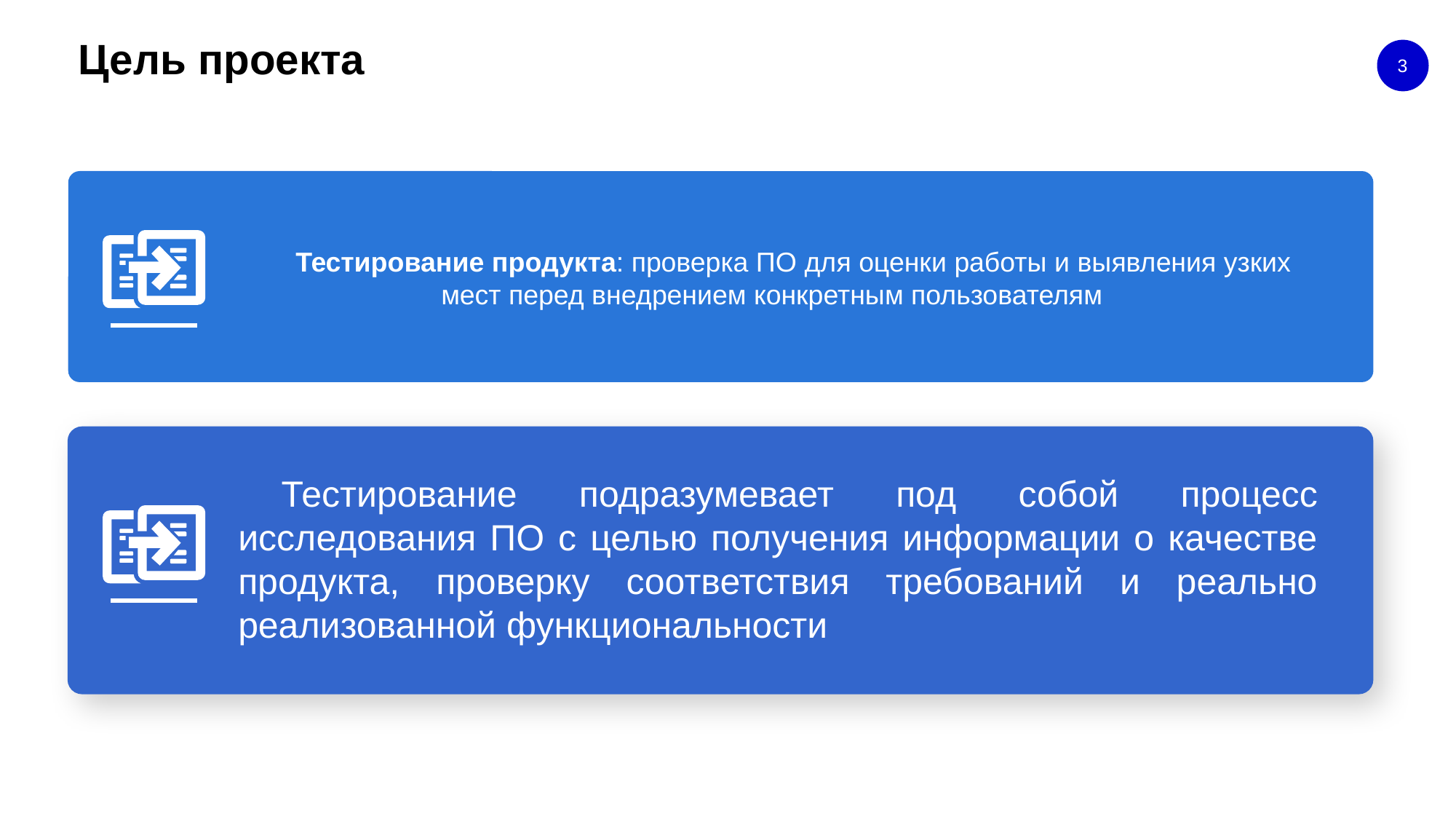

# Цель проекта
3

Тестирование продукта: проверка ПО для оценки работы и выявления узких мест перед внедрением конкретным пользователям

Тестирование подразумевает под собой процесс исследования ПО с целью получения информации о качестве продукта, проверку соответствия требований и реально реализованной функциональности